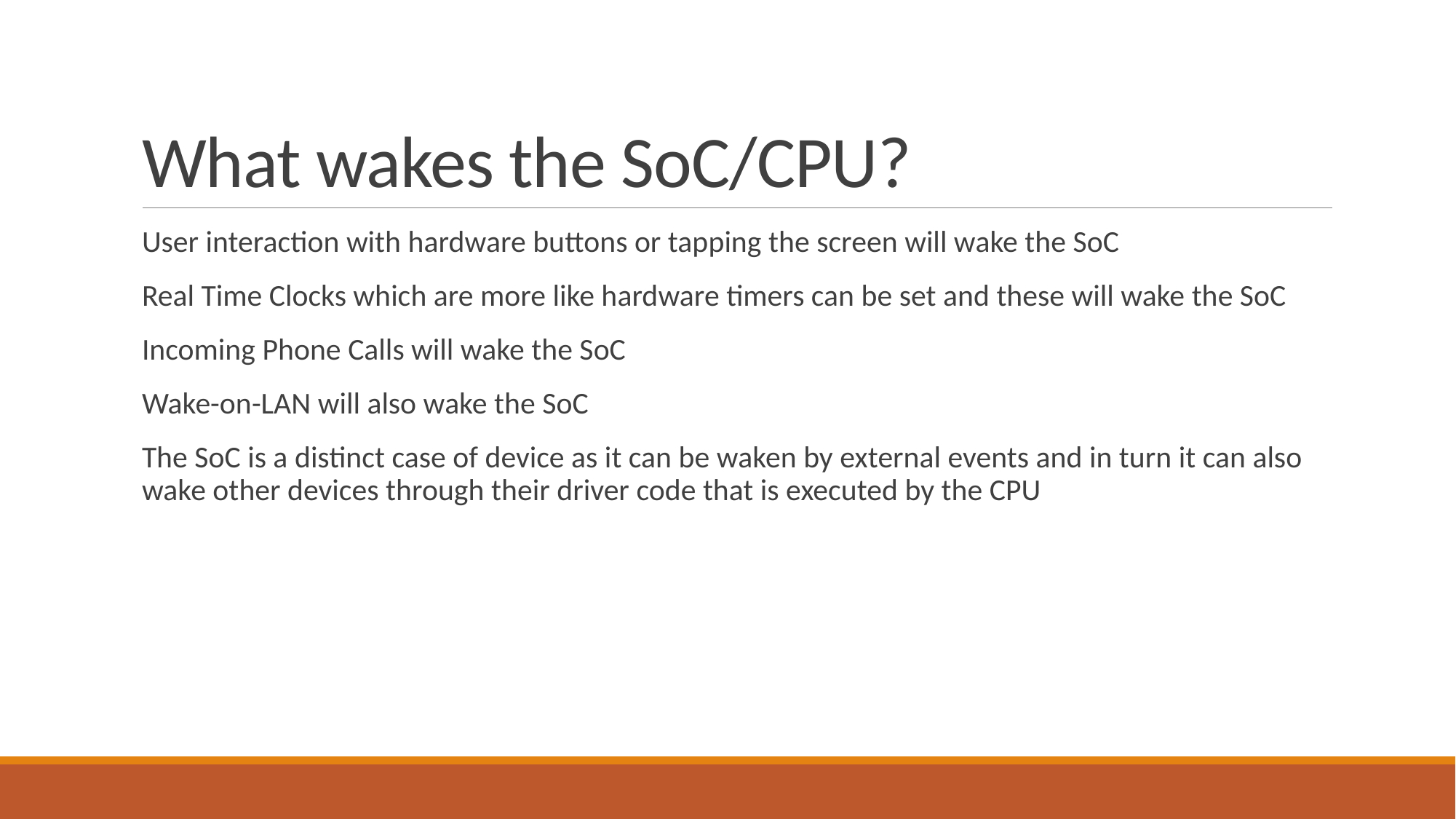

# What wakes the SoC/CPU?
User interaction with hardware buttons or tapping the screen will wake the SoC
Real Time Clocks which are more like hardware timers can be set and these will wake the SoC
Incoming Phone Calls will wake the SoC
Wake-on-LAN will also wake the SoC
The SoC is a distinct case of device as it can be waken by external events and in turn it can also wake other devices through their driver code that is executed by the CPU